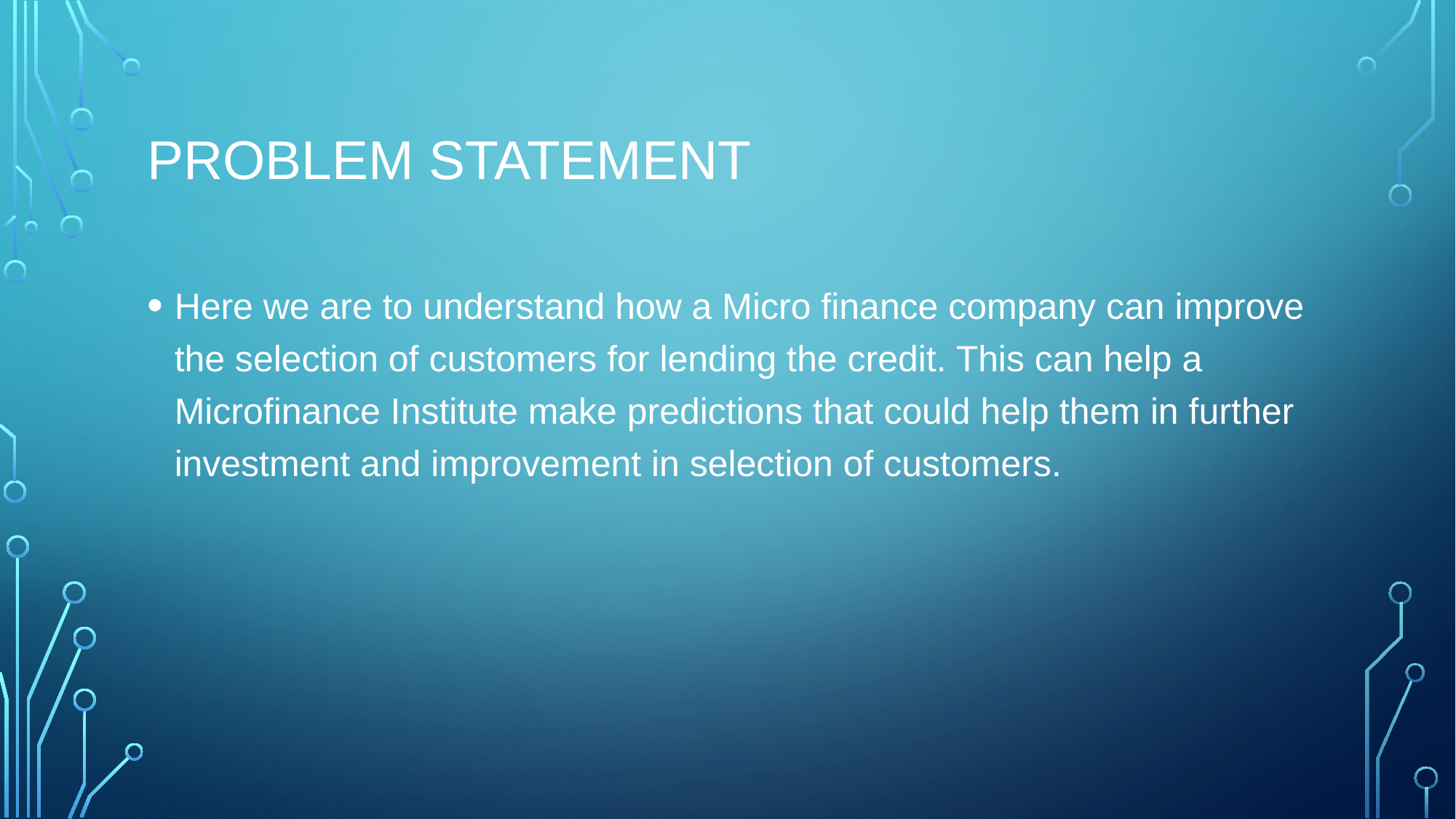

# Problem statement
Here we are to understand how a Micro finance company can improve the selection of customers for lending the credit. This can help a Microfinance Institute make predictions that could help them in further investment and improvement in selection of customers.